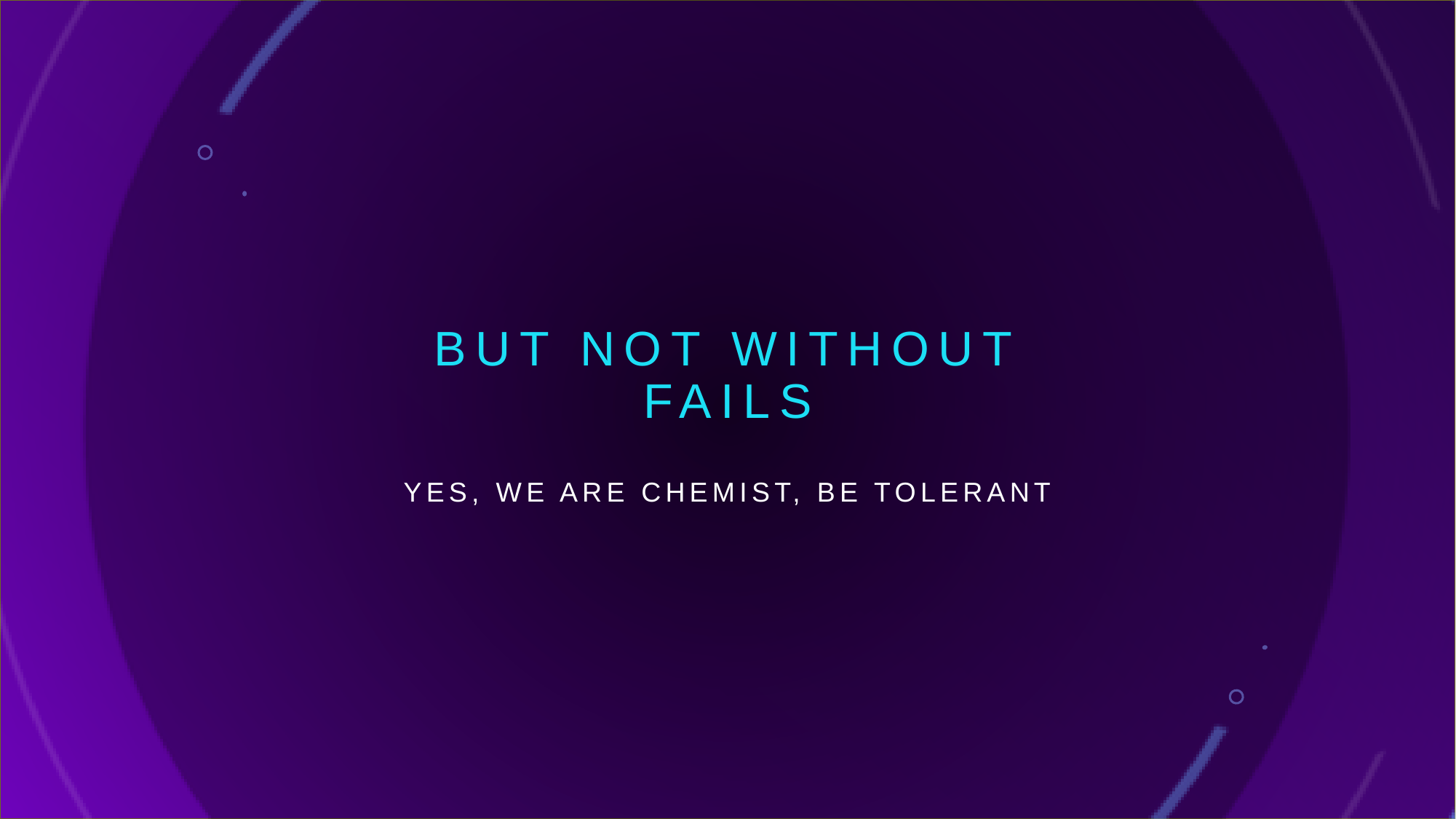

# But not without fails
yes, we are chemist, be tolerant